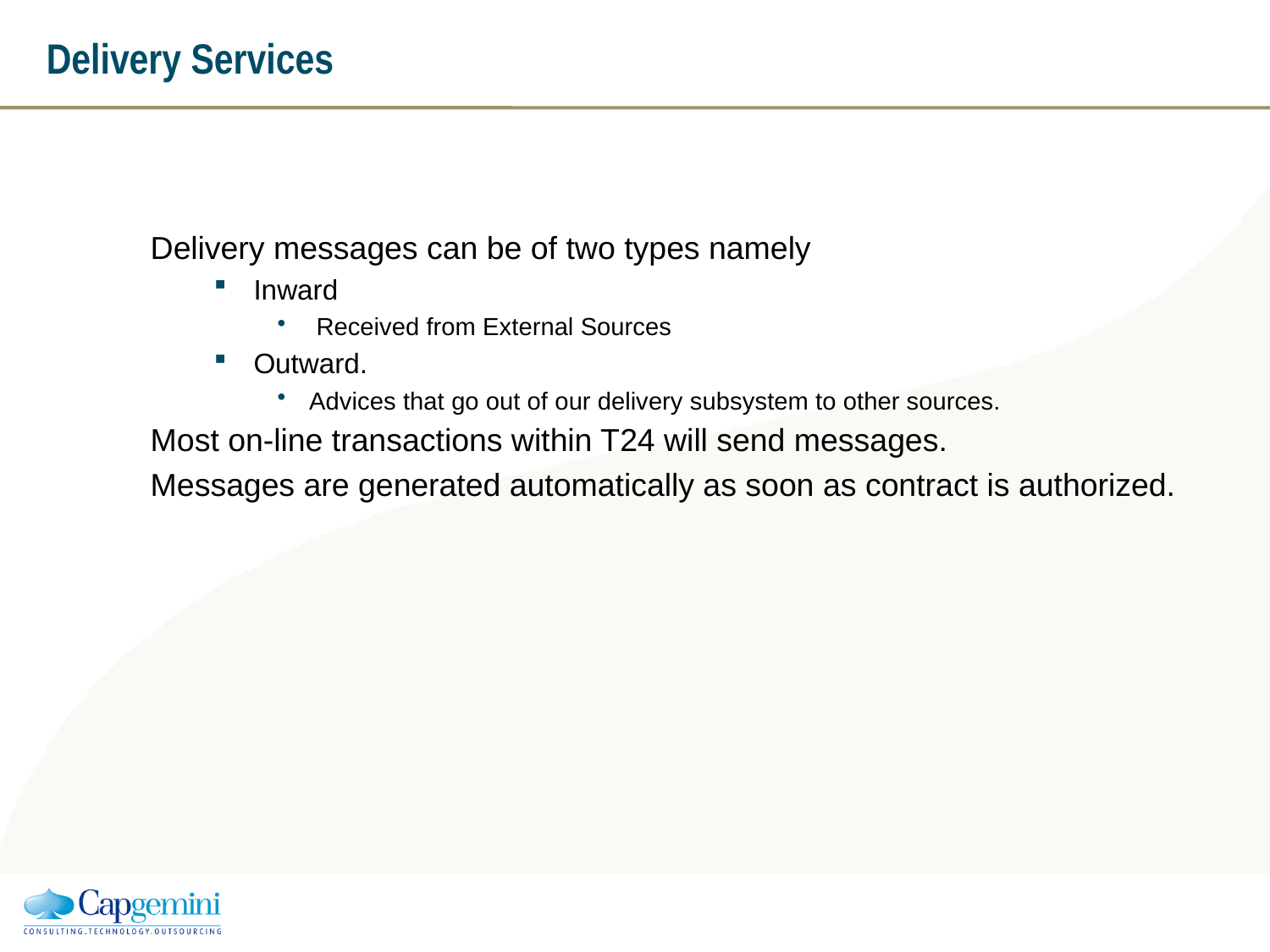

Delivery Services
Delivery messages can be of two types namely
Inward
 Received from External Sources
Outward.
Advices that go out of our delivery subsystem to other sources.
Most on-line transactions within T24 will send messages.
Messages are generated automatically as soon as contract is authorized.